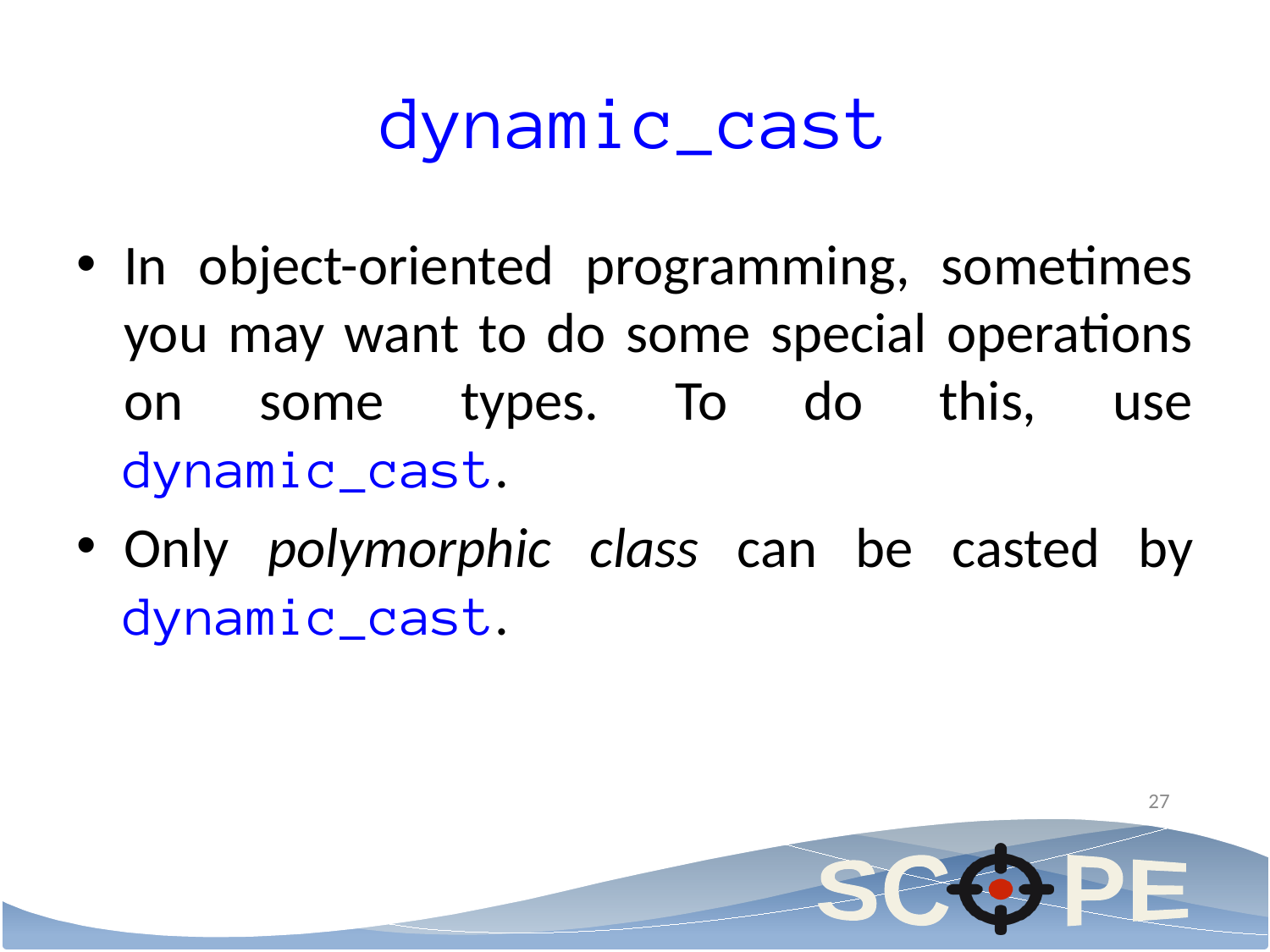

# dynamic_cast
In object-oriented programming, sometimes you may want to do some special operations on some types. To do this, use dynamic_cast.
Only polymorphic class can be casted by dynamic_cast.

27